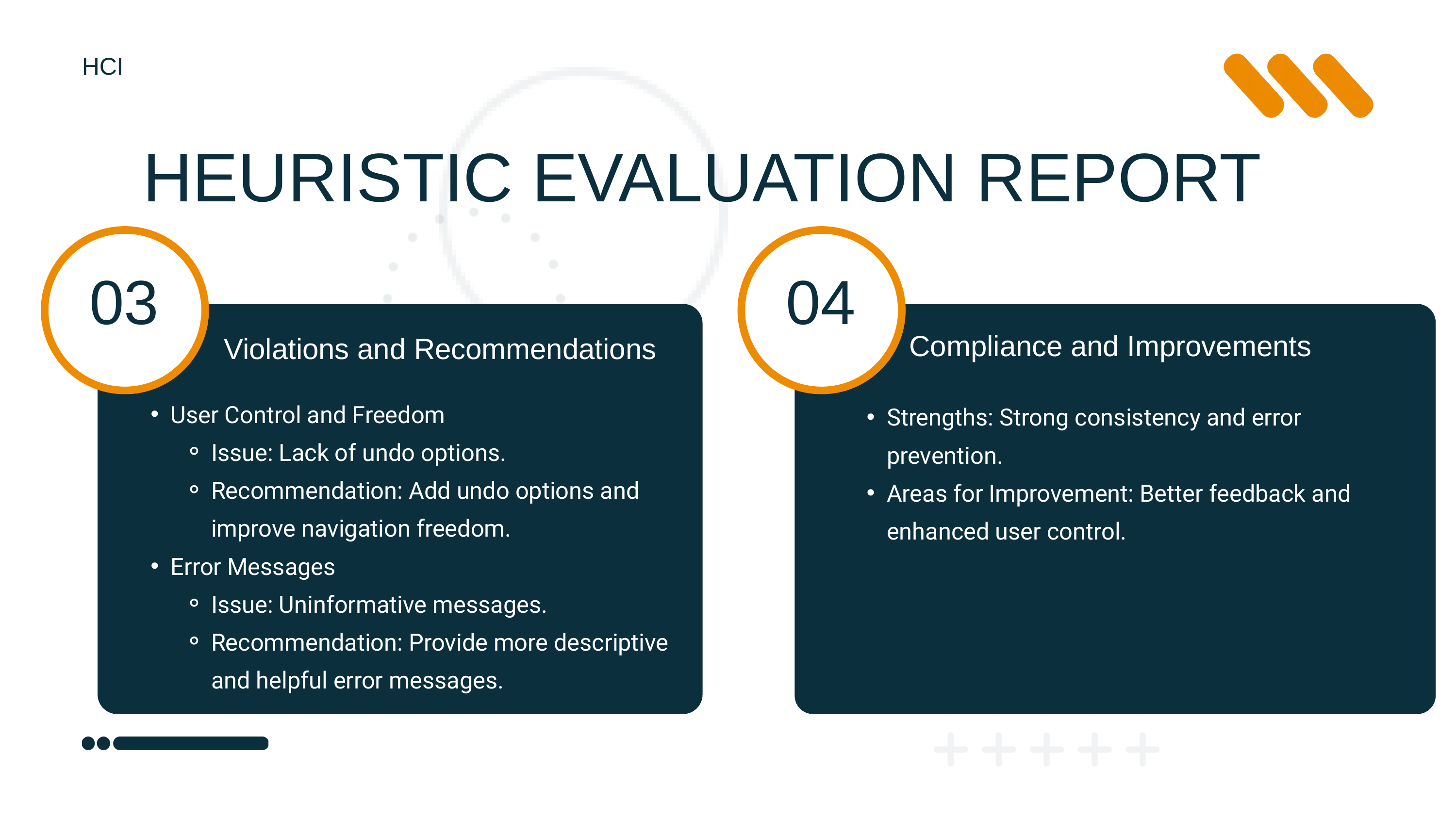

HCI

HEURISTIC EVALUATION REPORT

03

04

Violations and Recommendations
Compliance and Improvements
User Control and Freedom
Issue: Lack of undo options.
Recommendation: Add undo options and improve navigation freedom.
Error Messages
Issue: Uninformative messages.
Recommendation: Provide more descriptive and helpful error messages.

Strengths: Strong consistency and error prevention.
Areas for Improvement: Better feedback and enhanced user control.